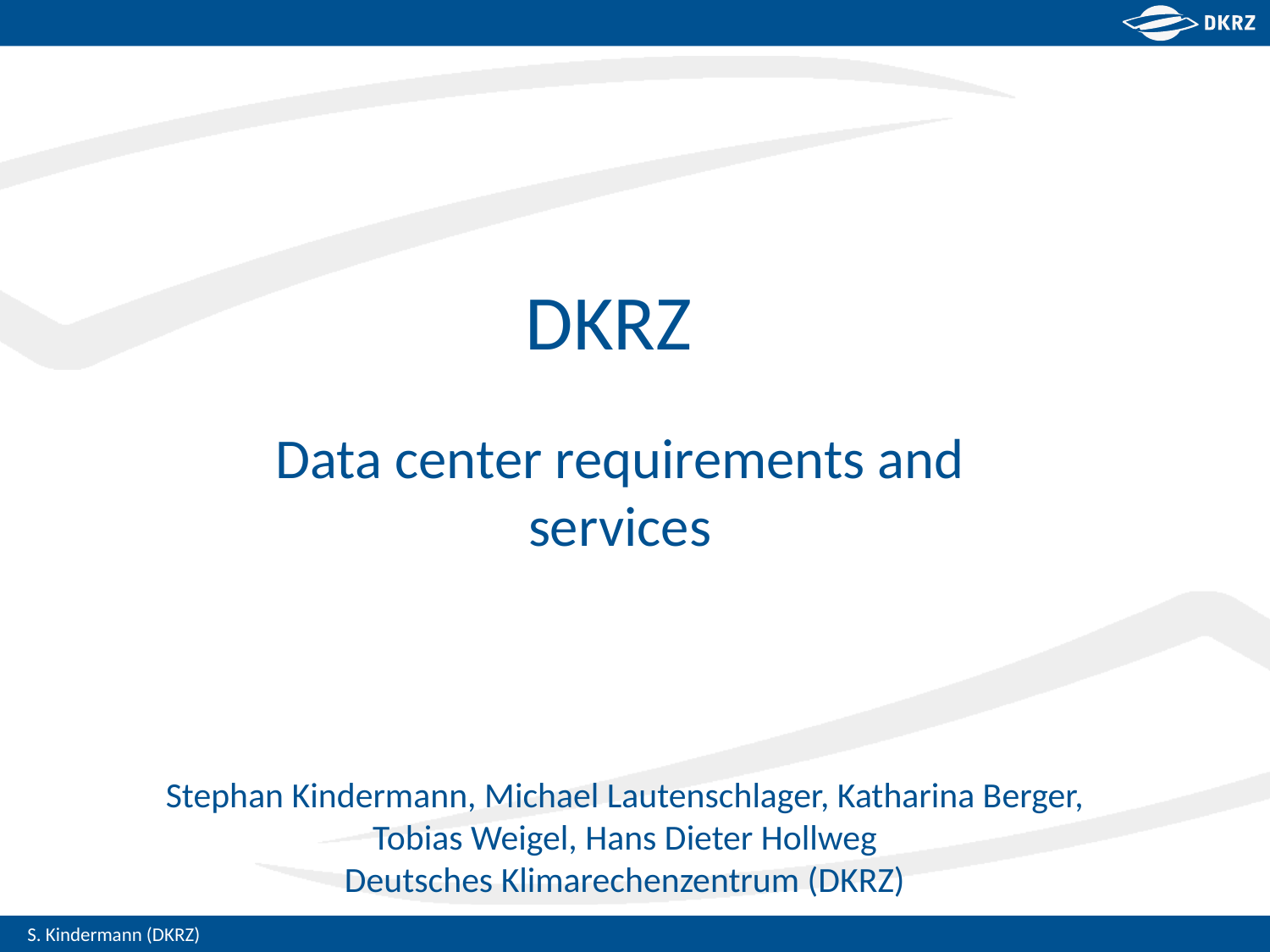

# DKRZ
Data center requirements and services